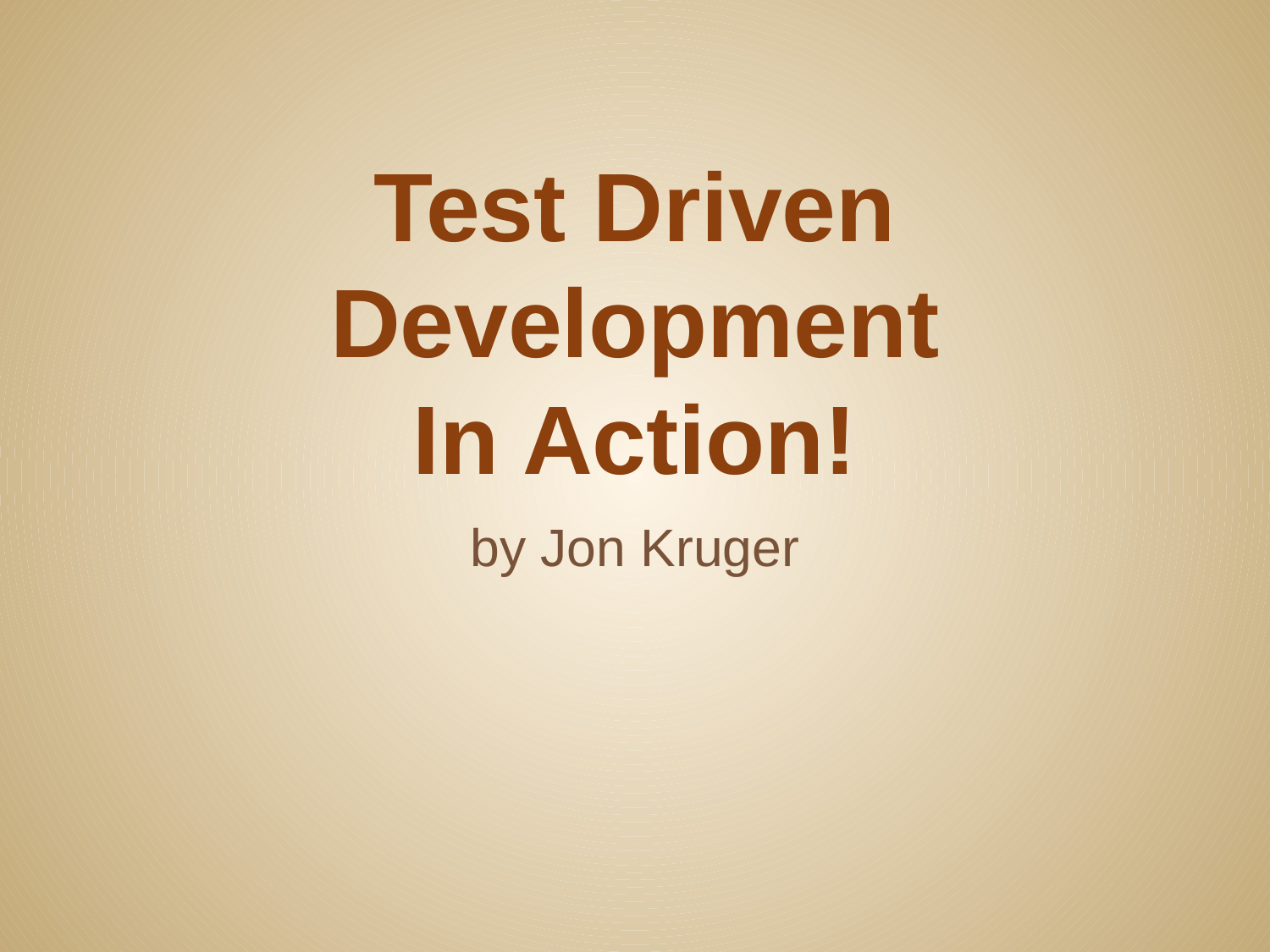

# Test Driven Development In Action!
by Jon Kruger